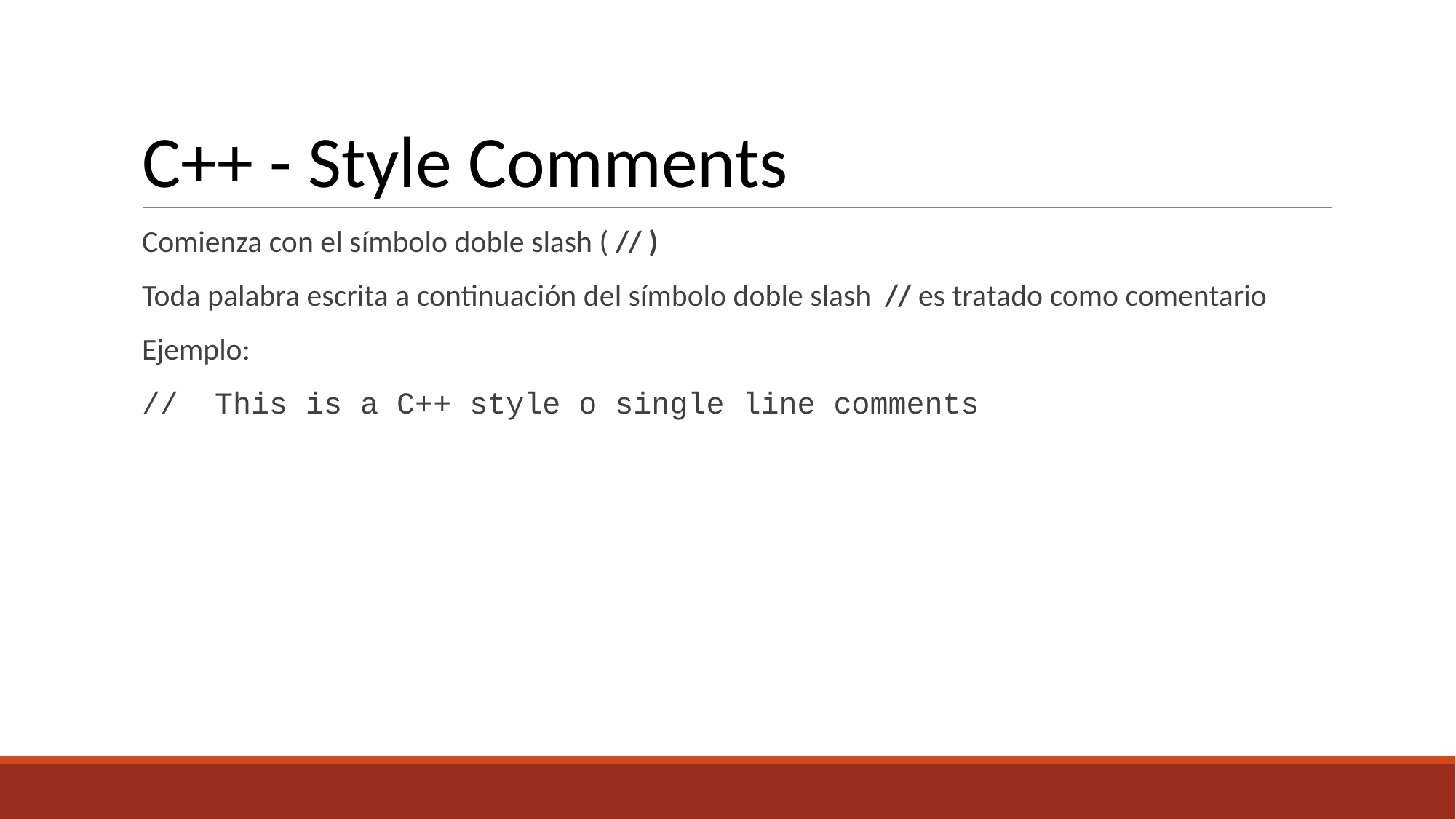

# C++ - Style Comments
Comienza con el símbolo doble slash ( // )
Toda palabra escrita a continuación del símbolo doble slash  // es tratado como comentario
Ejemplo:
//  This is a C++ style o single line comments